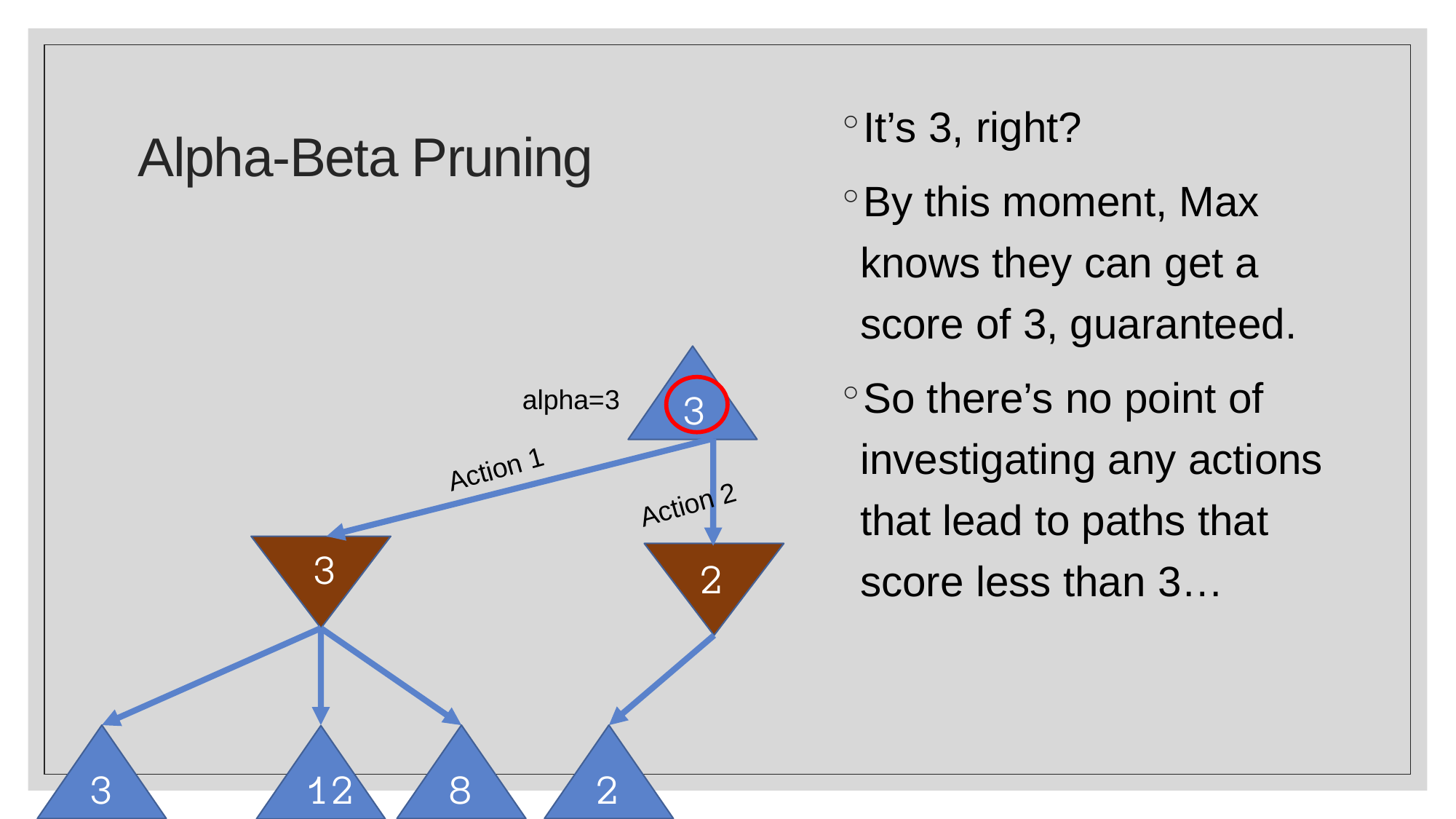

# Alpha-Beta Pruning
It’s 3, right?
By this moment, Max knows they can get a score of 3, guaranteed.
So there’s no point of investigating any actions that lead to paths that score less than 3…

3

3

2

3

8

2

12
alpha=3

Action 1
Action 2